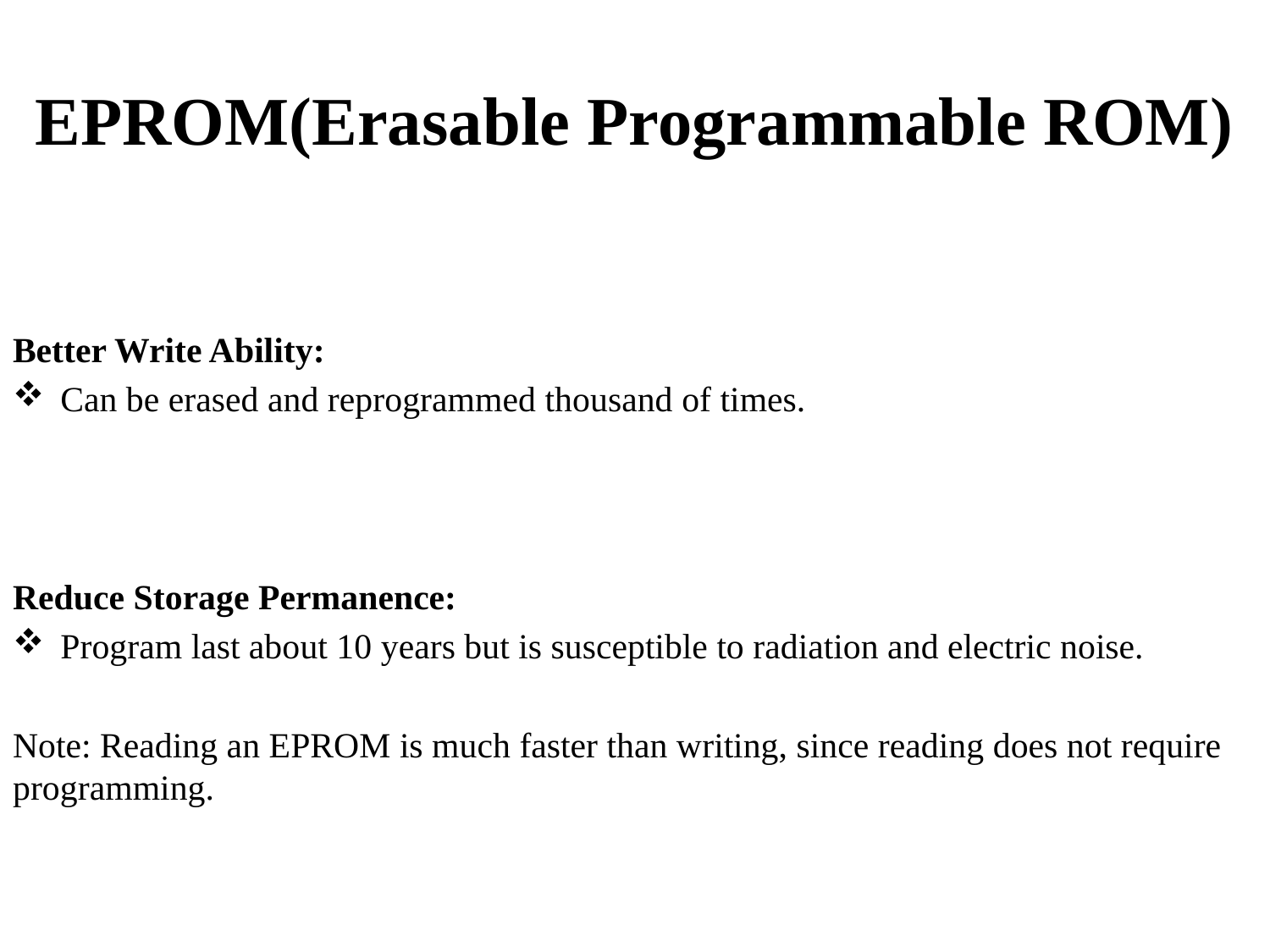

# EPROM(Erasable Programmable ROM)

Better Write Ability:
Can be erased and reprogrammed thousand of times.

Reduce Storage Permanence:
Program last about 10 years but is susceptible to radiation and electric noise.

Note: Reading an EPROM is much faster than writing, since reading does not require programming.